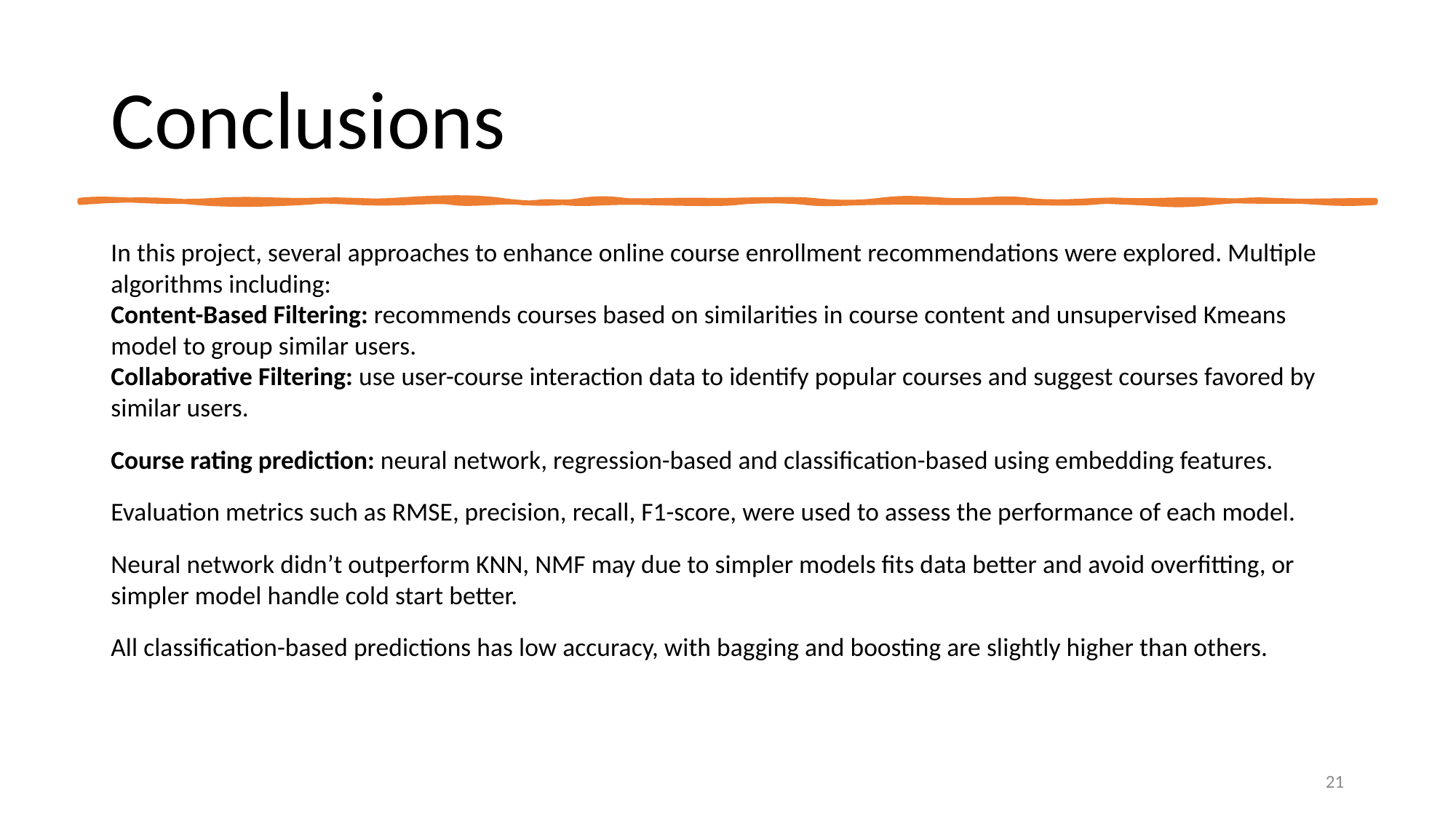

Conclusions

In this project, several approaches to enhance online course enrollment recommendations were explored. Multiple algorithms including:
Content-Based Filtering: recommends courses based on similarities in course content and unsupervised Kmeans model to group similar users.
Collaborative Filtering: use user-course interaction data to identify popular courses and suggest courses favored by similar users.
Course rating prediction: neural network, regression-based and classification-based using embedding features.
Evaluation metrics such as RMSE, precision, recall, F1-score, were used to assess the performance of each model.
Neural network didn’t outperform KNN, NMF may due to simpler models fits data better and avoid overfitting, or simpler model handle cold start better.
All classification-based predictions has low accuracy, with bagging and boosting are slightly higher than others.
21